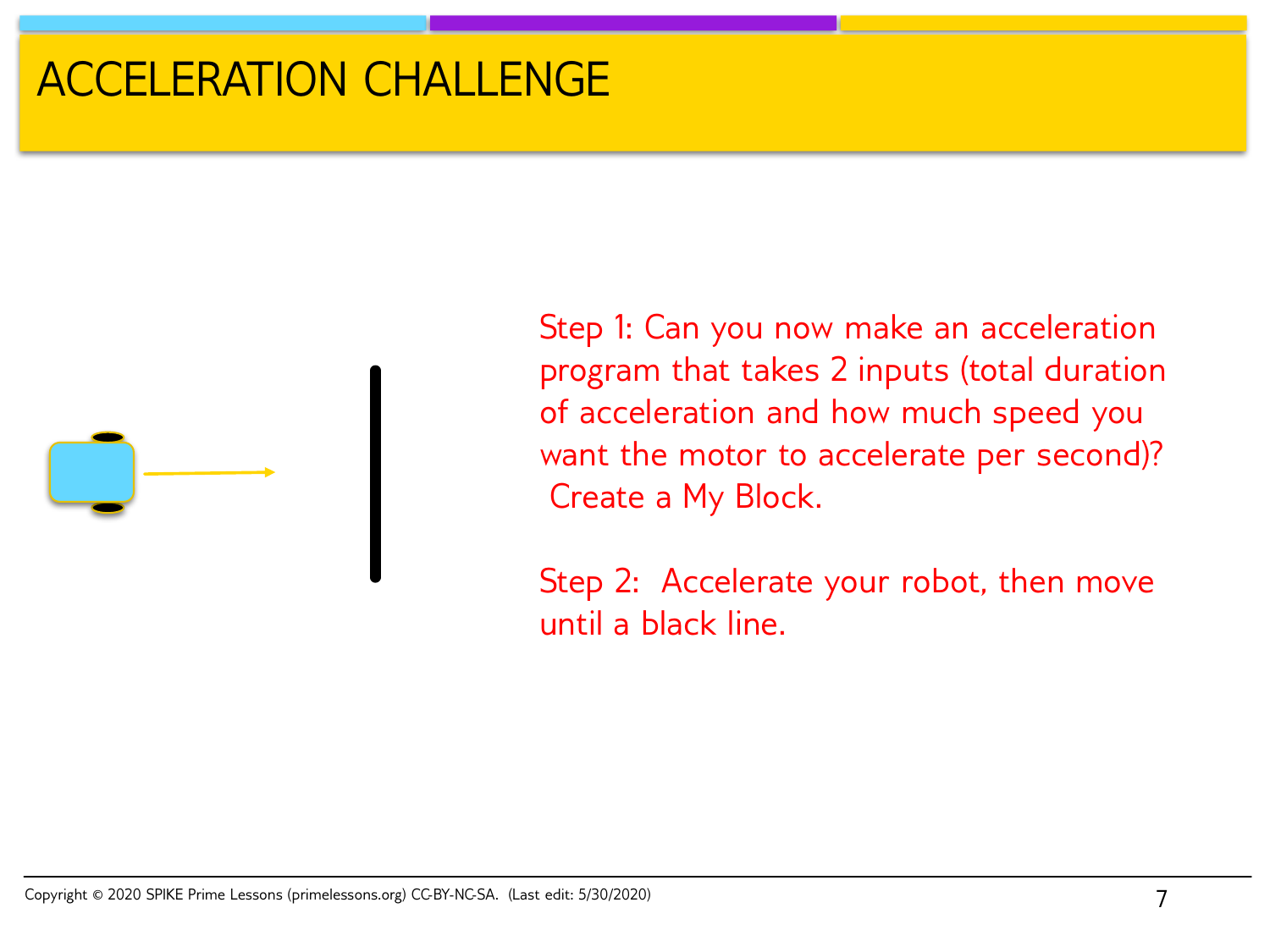

# Acceleration Challenge
Step 1: Can you now make an acceleration program that takes 2 inputs (total duration of acceleration and how much speed you want the motor to accelerate per second)?  Create a My Block.

Step 2:  Accelerate your robot, then move until a black line.

7
Copyright © 2020 SPIKE Prime Lessons (primelessons.org) CC-BY-NC-SA.  (Last edit: 5/30/2020)